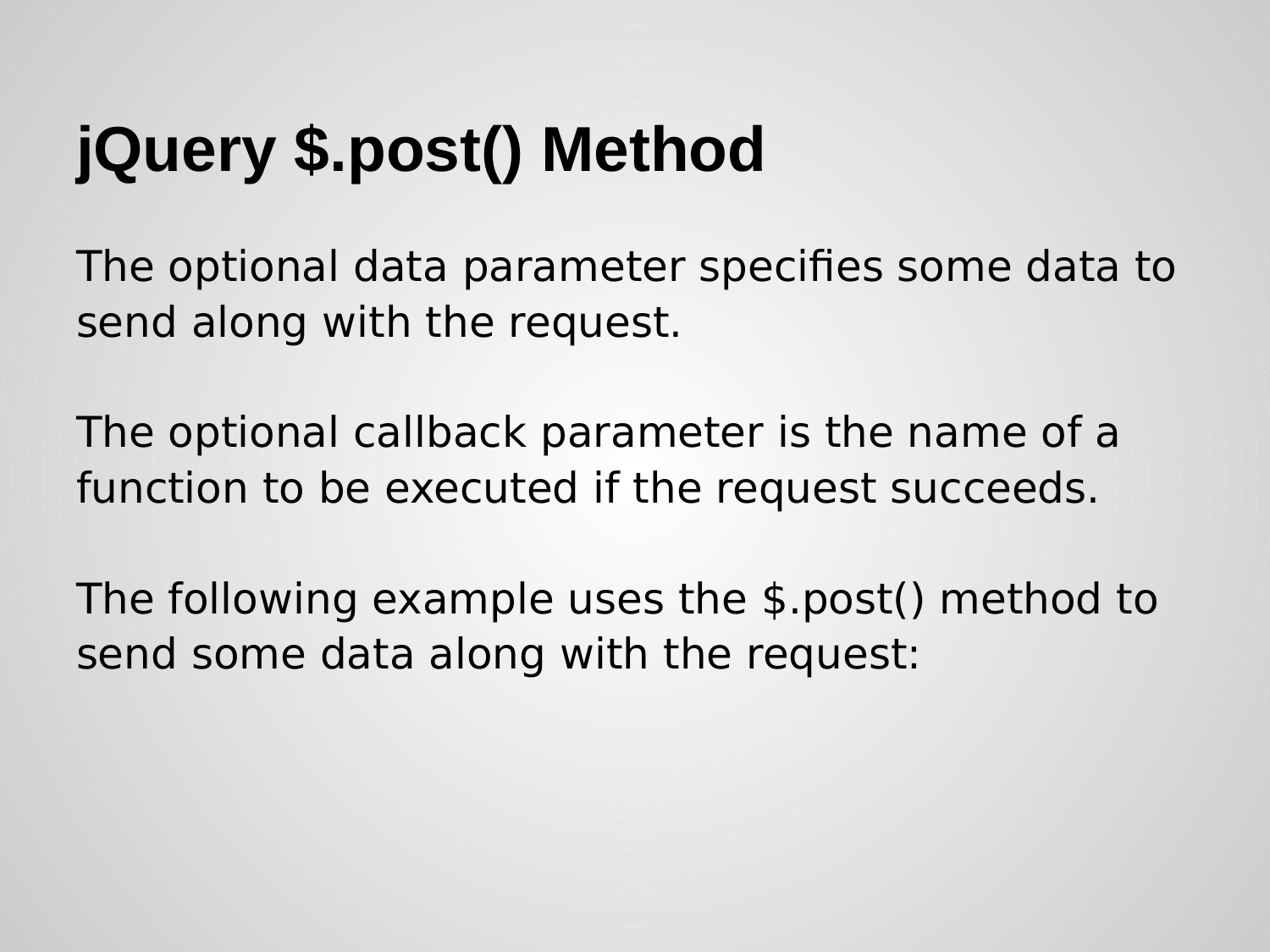

# jQuery $.post() Method
The optional data parameter specifies some data to send along with the request.

The optional callback parameter is the name of a function to be executed if the request succeeds.

The following example uses the $.post() method to send some data along with the request: